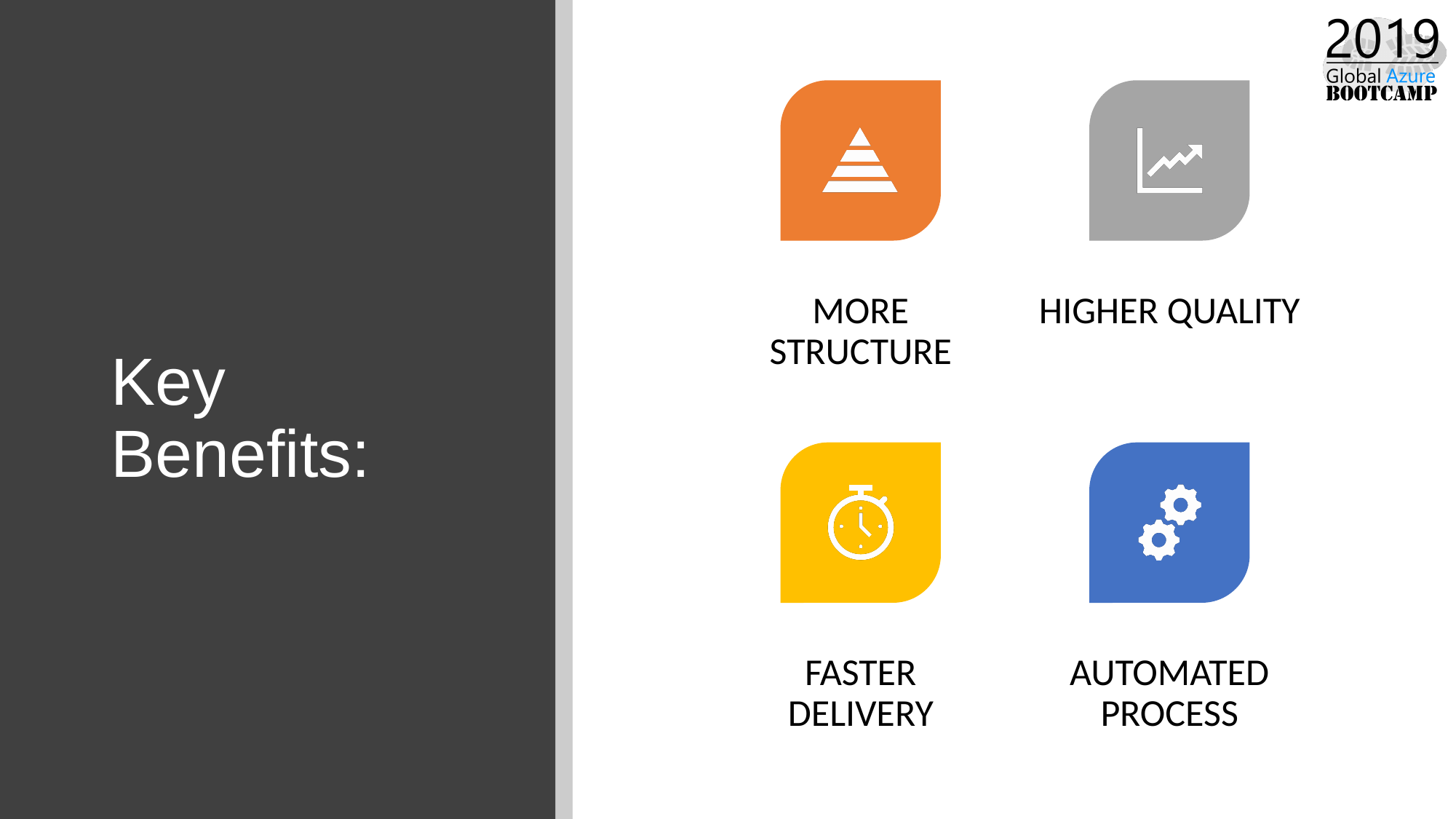

More structure
Higher quality
Faster delivery
Automated Process
# Key Benefits: